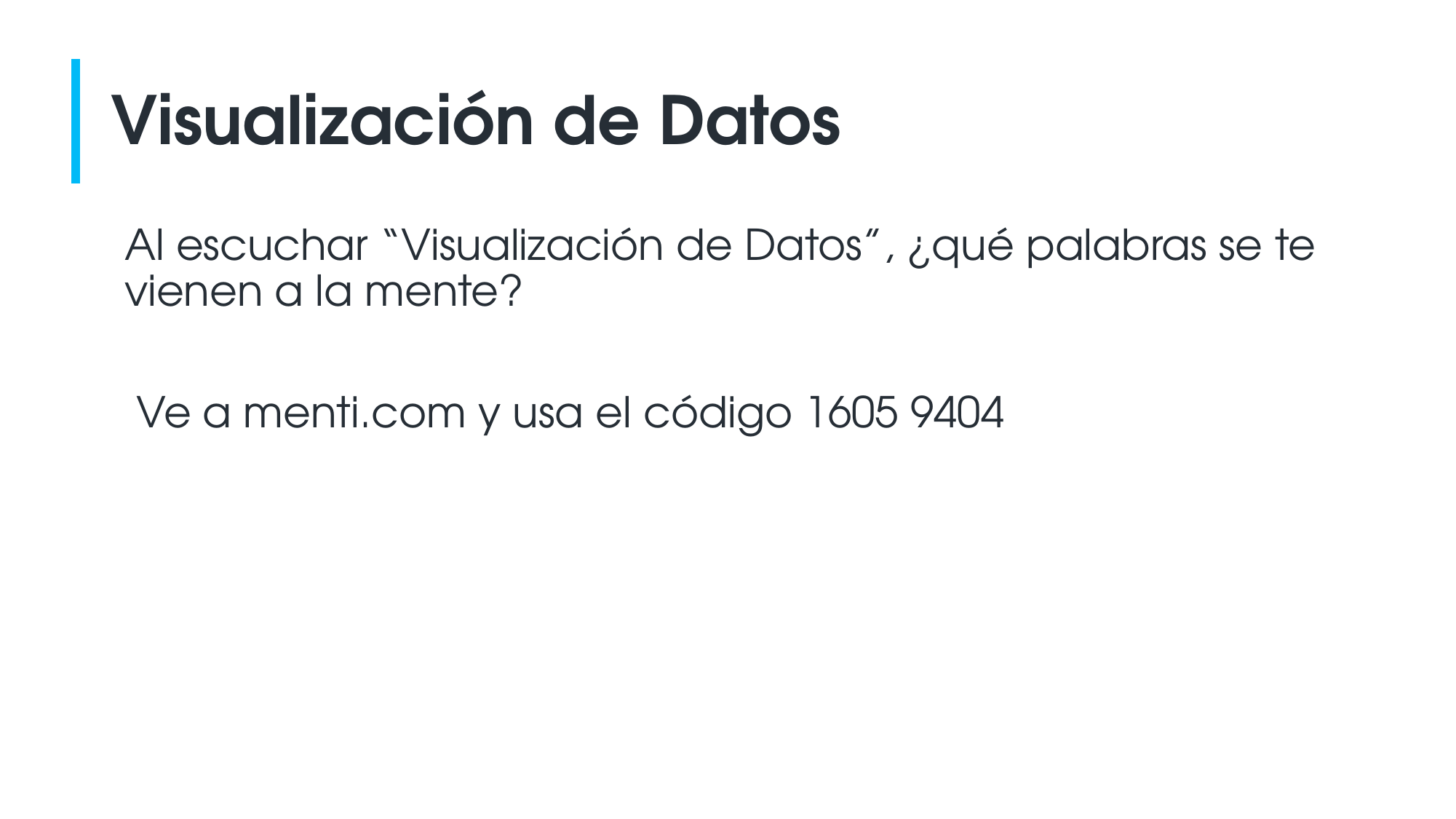

# Visualización de Datos
Al escuchar “Visualización de Datos”, ¿qué palabras se te vienen a la mente?

 Ve a menti.com y usa el código 1605 9404